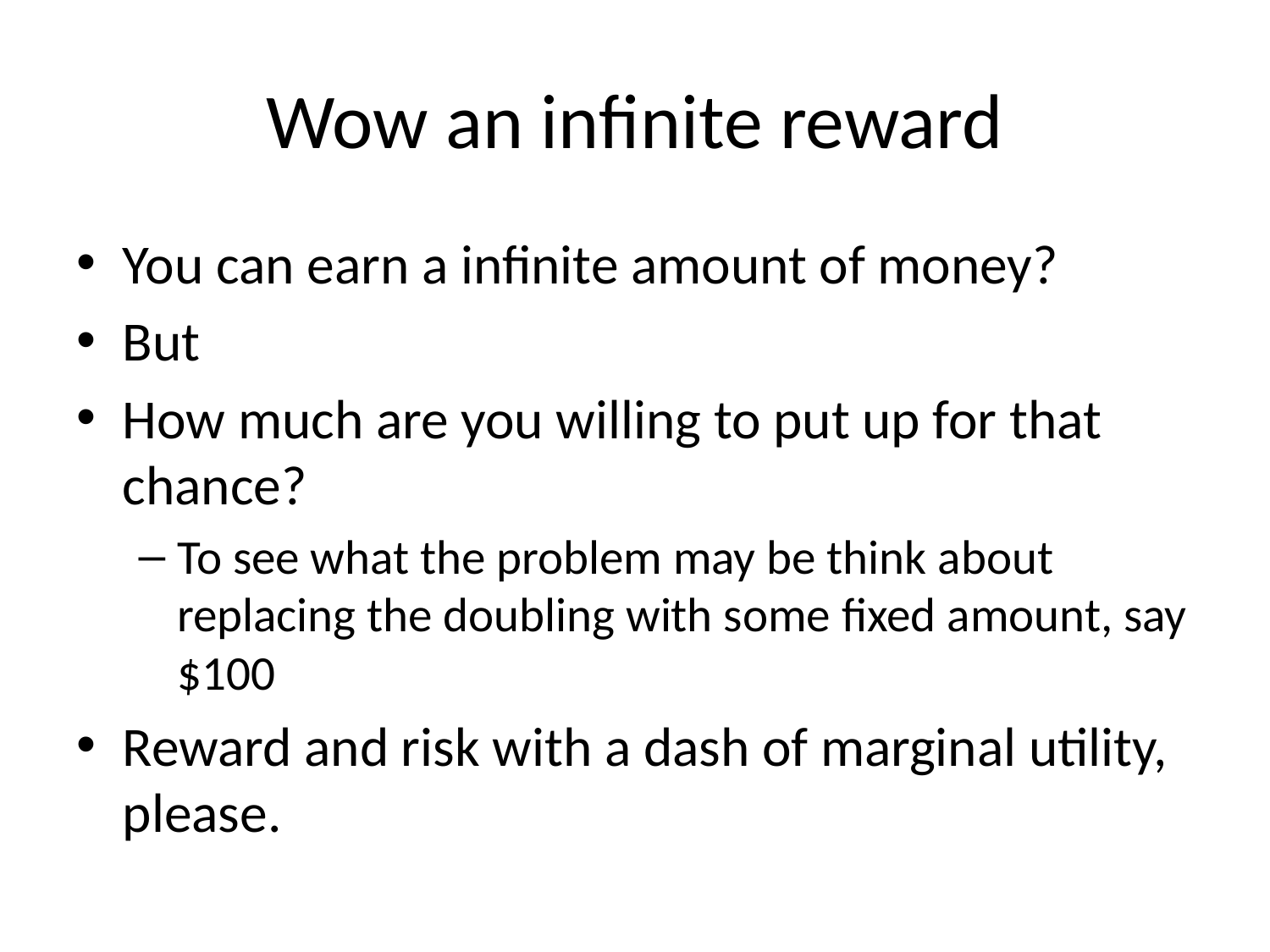

# Wow an infinite reward
You can earn a infinite amount of money?
But
How much are you willing to put up for that chance?
To see what the problem may be think about replacing the doubling with some fixed amount, say $100
Reward and risk with a dash of marginal utility, please.